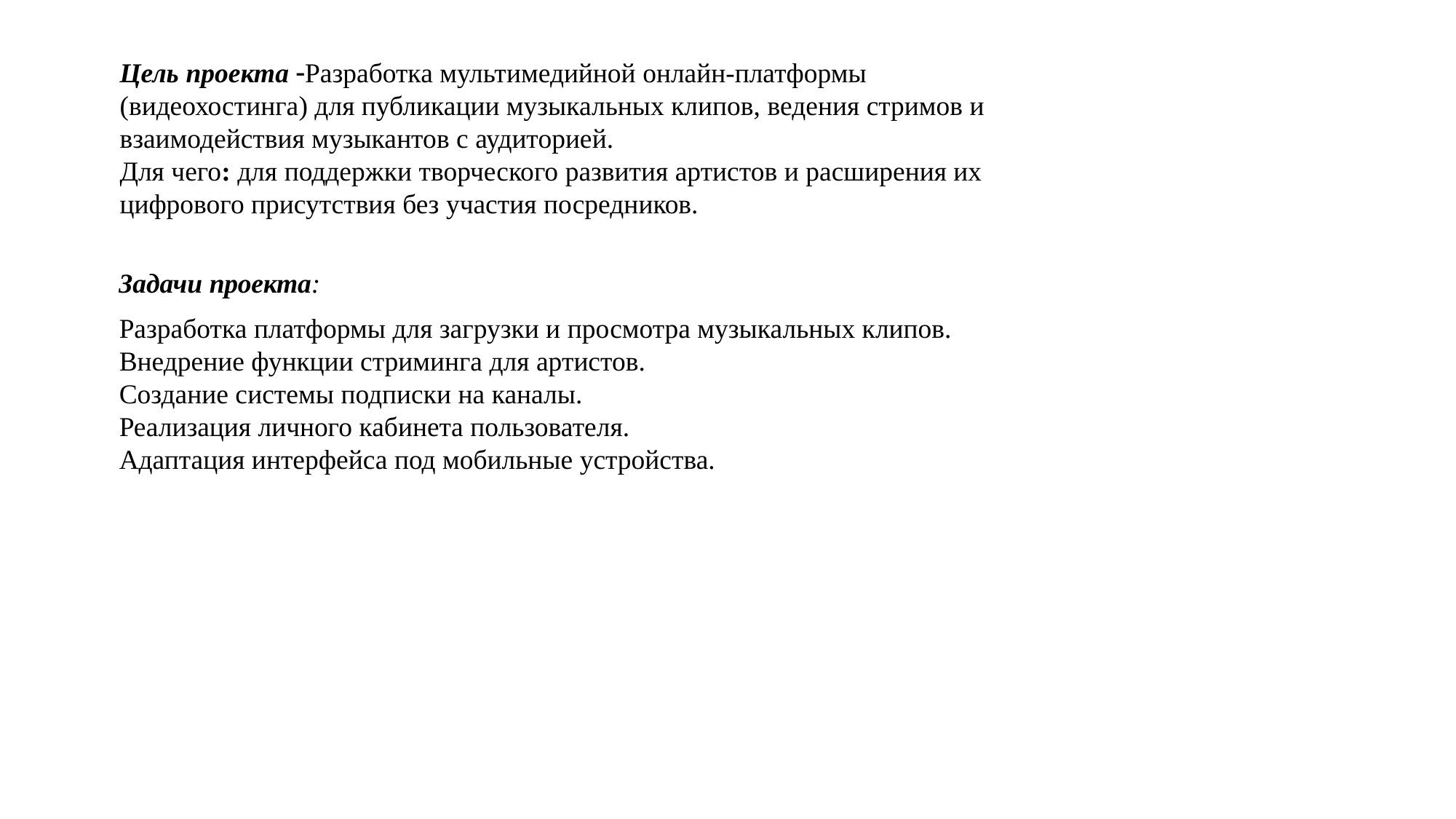

# Цель проекта −Разработка мультимедийной онлайн-платформы (видеохостинга) для публикации музыкальных клипов, ведения стримов и взаимодействия музыкантов с аудиторией. Для чего: для поддержки творческого развития артистов и расширения их цифрового присутствия без участия посредников.
Задачи проекта:

Разработка платформы для загрузки и просмотра музыкальных клипов.
Внедрение функции стриминга для артистов.
Создание системы подписки на каналы.
Реализация личного кабинета пользователя.
Адаптация интерфейса под мобильные устройства.